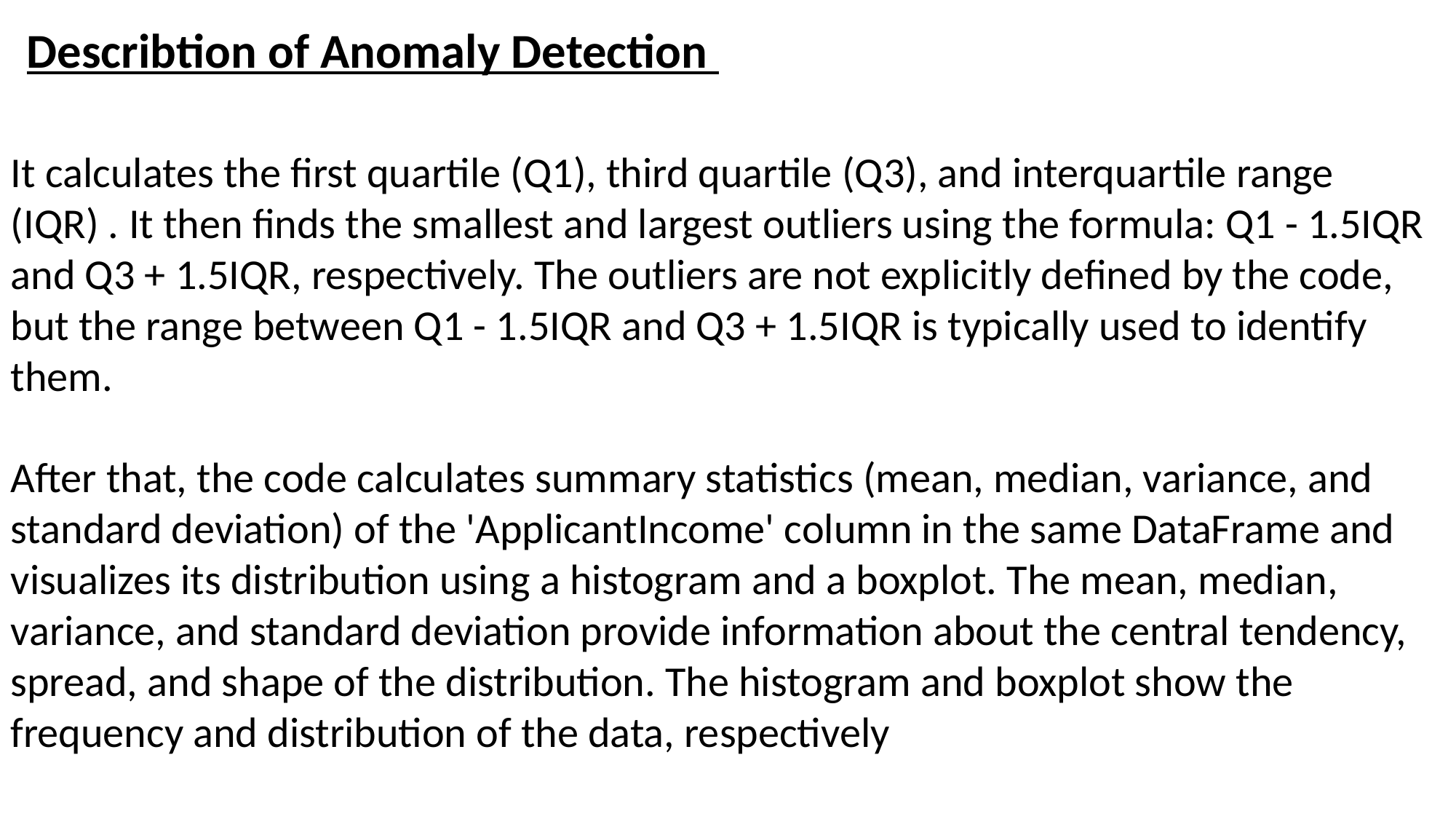

Describtion of Anomaly Detection
It calculates the first quartile (Q1), third quartile (Q3), and interquartile range (IQR) . It then finds the smallest and largest outliers using the formula: Q1 - 1.5IQR and Q3 + 1.5IQR, respectively. The outliers are not explicitly defined by the code, but the range between Q1 - 1.5IQR and Q3 + 1.5IQR is typically used to identify them.

After that, the code calculates summary statistics (mean, median, variance, and standard deviation) of the 'ApplicantIncome' column in the same DataFrame and visualizes its distribution using a histogram and a boxplot. The mean, median, variance, and standard deviation provide information about the central tendency, spread, and shape of the distribution. The histogram and boxplot show the frequency and distribution of the data, respectively